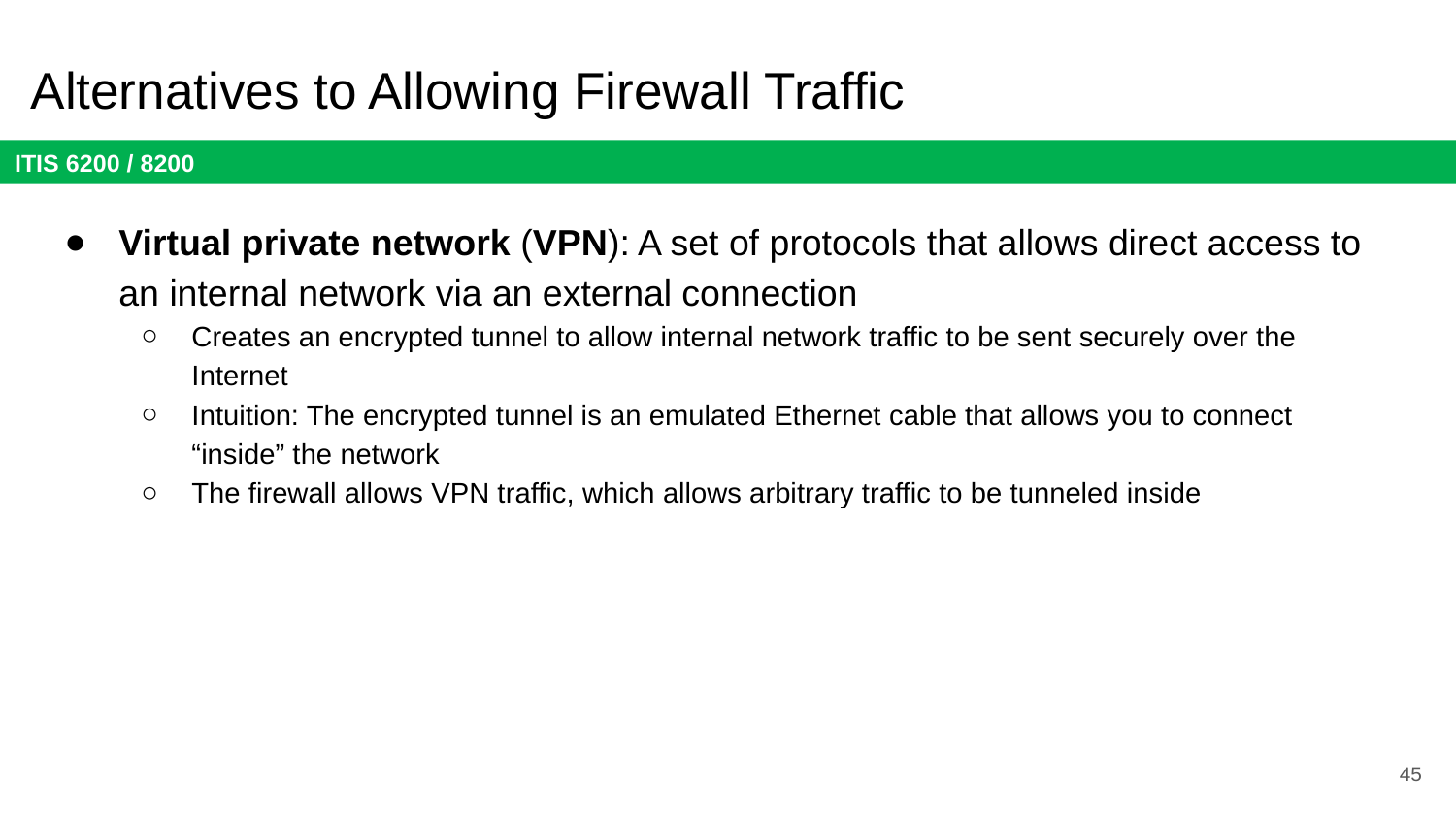

# Alternatives to Allowing Firewall Traffic
Virtual private network (VPN): A set of protocols that allows direct access to an internal network via an external connection
Creates an encrypted tunnel to allow internal network traffic to be sent securely over the Internet
Intuition: The encrypted tunnel is an emulated Ethernet cable that allows you to connect “inside” the network
The firewall allows VPN traffic, which allows arbitrary traffic to be tunneled inside
45